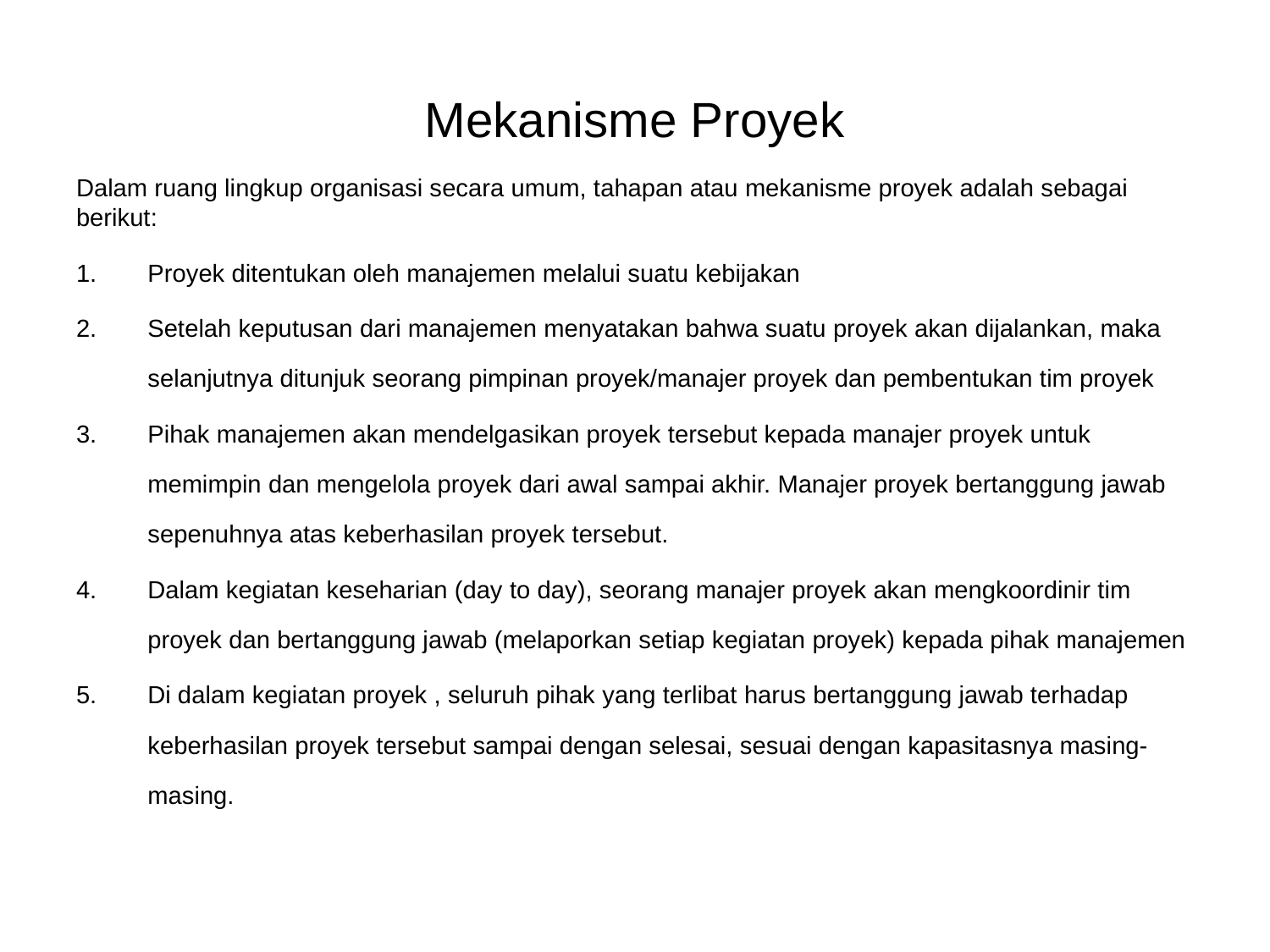

# Mekanisme Proyek
Dalam ruang lingkup organisasi secara umum, tahapan atau mekanisme proyek adalah sebagai berikut:
Proyek ditentukan oleh manajemen melalui suatu kebijakan
Setelah keputusan dari manajemen menyatakan bahwa suatu proyek akan dijalankan, maka selanjutnya ditunjuk seorang pimpinan proyek/manajer proyek dan pembentukan tim proyek
Pihak manajemen akan mendelgasikan proyek tersebut kepada manajer proyek untuk memimpin dan mengelola proyek dari awal sampai akhir. Manajer proyek bertanggung jawab sepenuhnya atas keberhasilan proyek tersebut.
Dalam kegiatan keseharian (day to day), seorang manajer proyek akan mengkoordinir tim proyek dan bertanggung jawab (melaporkan setiap kegiatan proyek) kepada pihak manajemen
Di dalam kegiatan proyek , seluruh pihak yang terlibat harus bertanggung jawab terhadap keberhasilan proyek tersebut sampai dengan selesai, sesuai dengan kapasitasnya masing-masing.